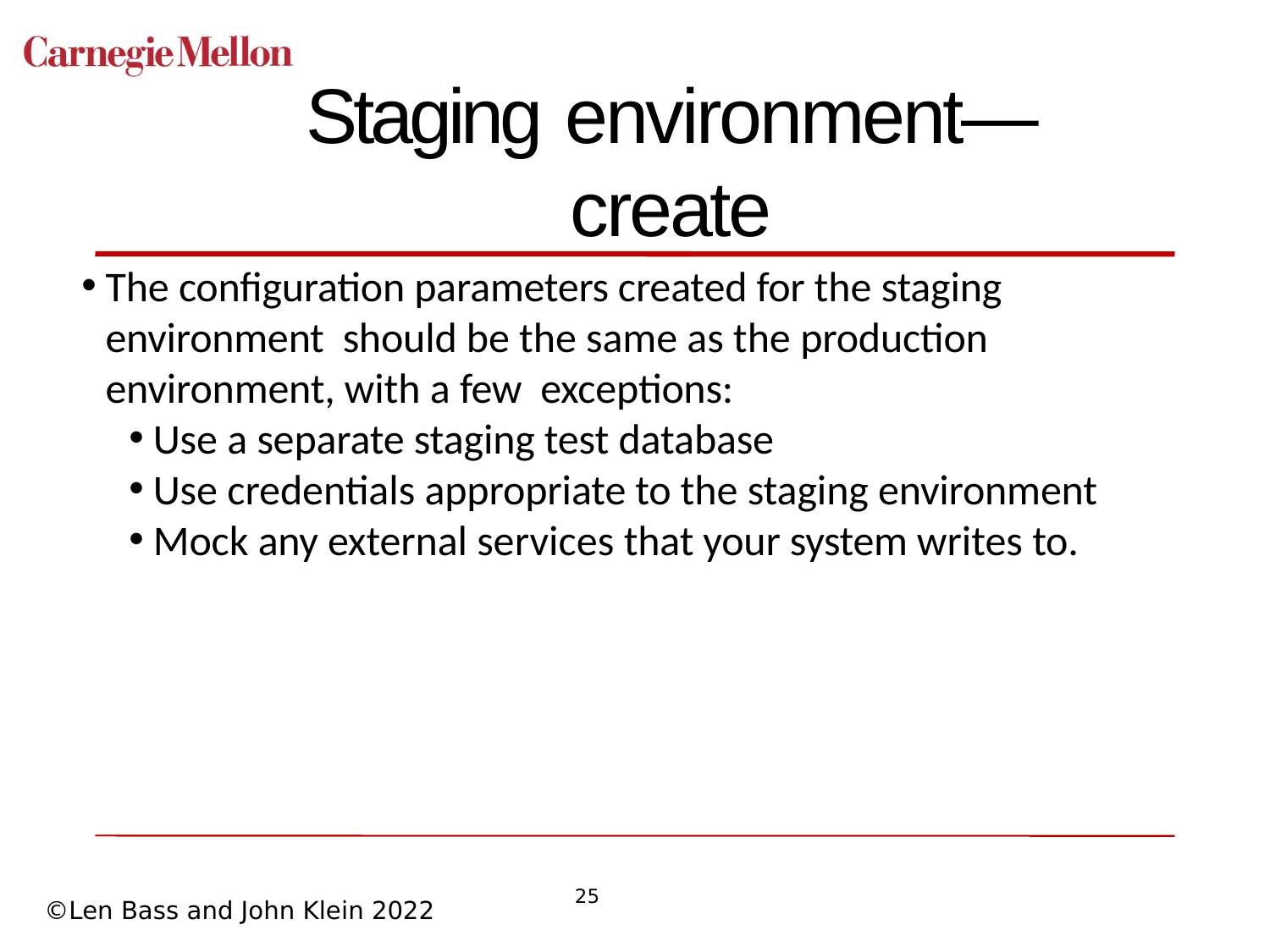

# Staging environment—create
The configuration parameters created for the staging environment  should be the same as the production environment, with a few  exceptions:
Use a separate staging test database
Use credentials appropriate to the staging environment
Mock any external services that your system writes to.